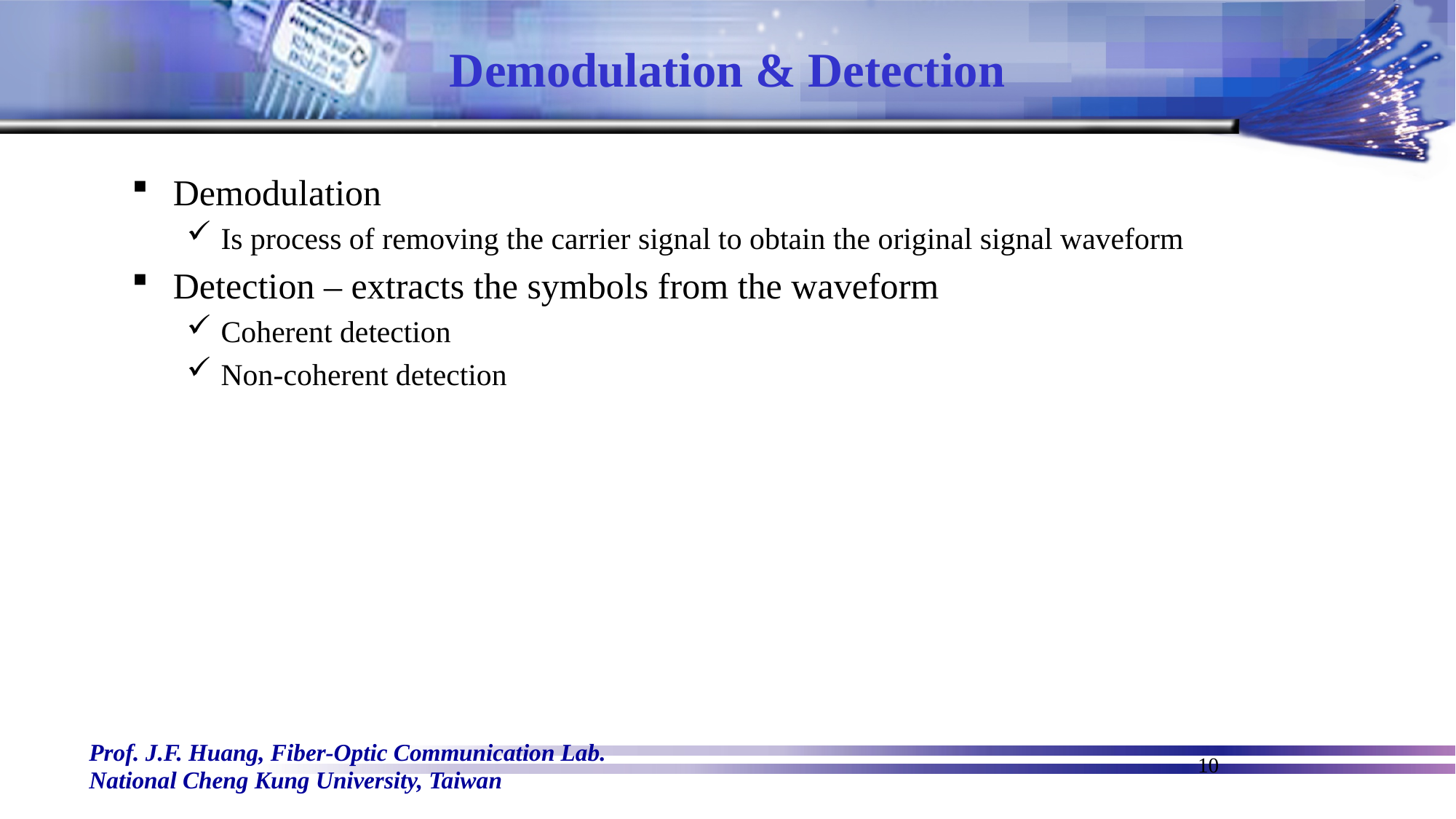

# Demodulation & Detection
Demodulation
Is process of removing the carrier signal to obtain the original signal waveform
Detection – extracts the symbols from the waveform
Coherent detection
Non-coherent detection

10